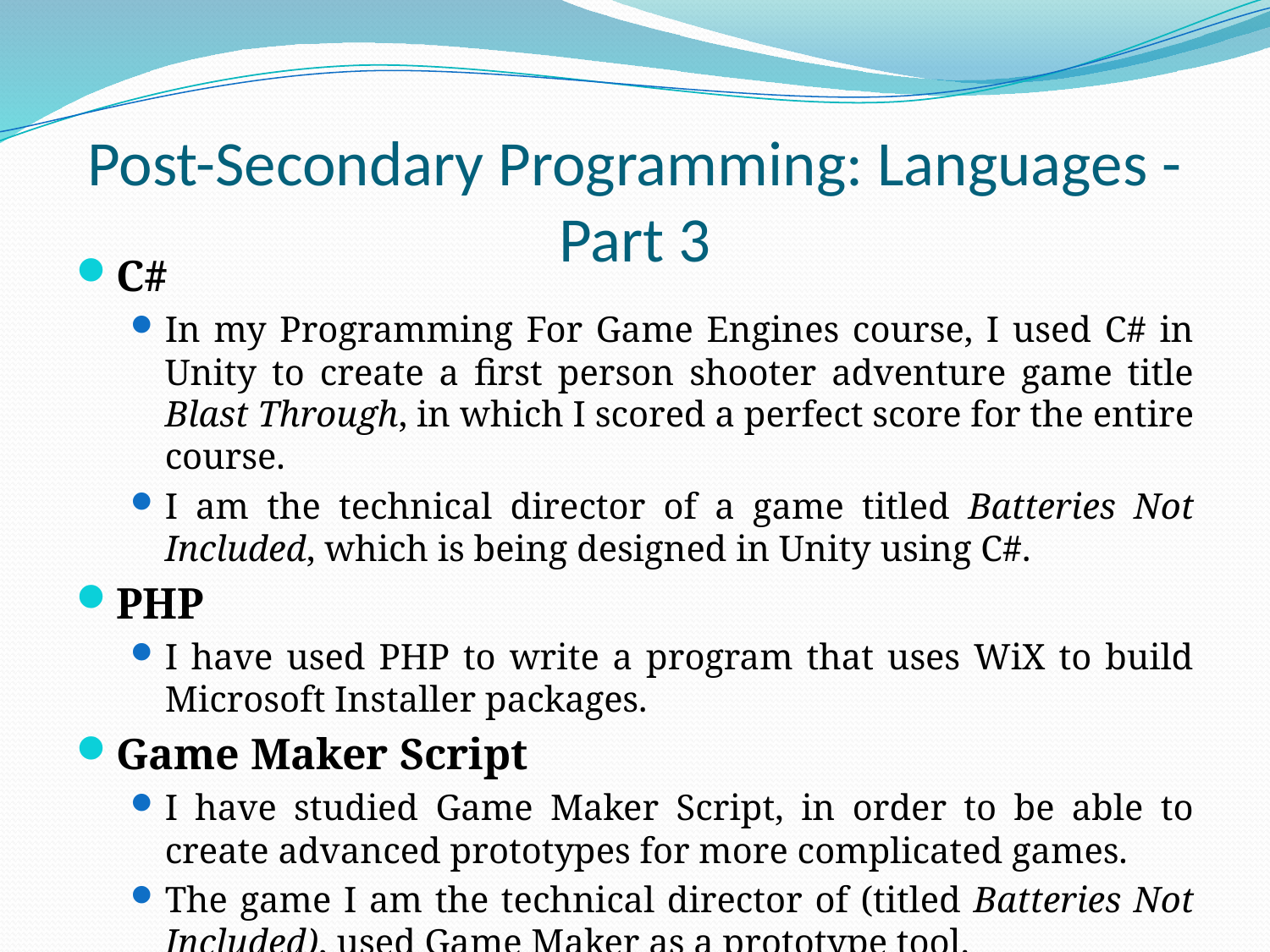

# Post-Secondary Programming: Languages - Part 3
C#
In my Programming For Game Engines course, I used C# in Unity to create a first person shooter adventure game title Blast Through, in which I scored a perfect score for the entire course.
I am the technical director of a game titled Batteries Not Included, which is being designed in Unity using C#.
PHP
I have used PHP to write a program that uses WiX to build Microsoft Installer packages.
Game Maker Script
I have studied Game Maker Script, in order to be able to create advanced prototypes for more complicated games.
The game I am the technical director of (titled Batteries Not Included), used Game Maker as a prototype tool.